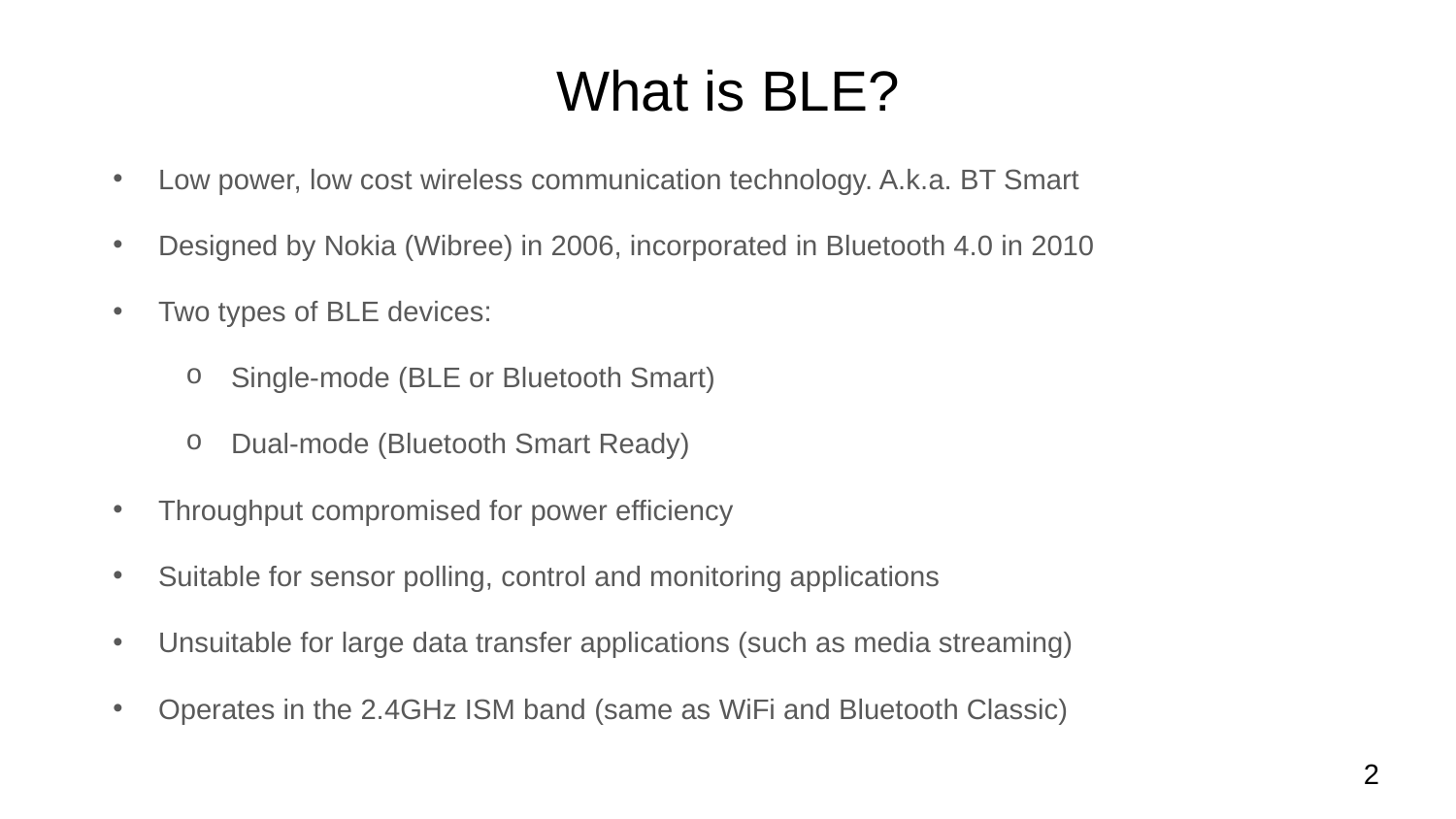

# What is BLE?
Low power, low cost wireless communication technology. A.k.a. BT Smart
Designed by Nokia (Wibree) in 2006, incorporated in Bluetooth 4.0 in 2010
Two types of BLE devices:
Single-mode (BLE or Bluetooth Smart)
Dual-mode (Bluetooth Smart Ready)
Throughput compromised for power efficiency
Suitable for sensor polling, control and monitoring applications
Unsuitable for large data transfer applications (such as media streaming)
Operates in the 2.4GHz ISM band (same as WiFi and Bluetooth Classic)
2